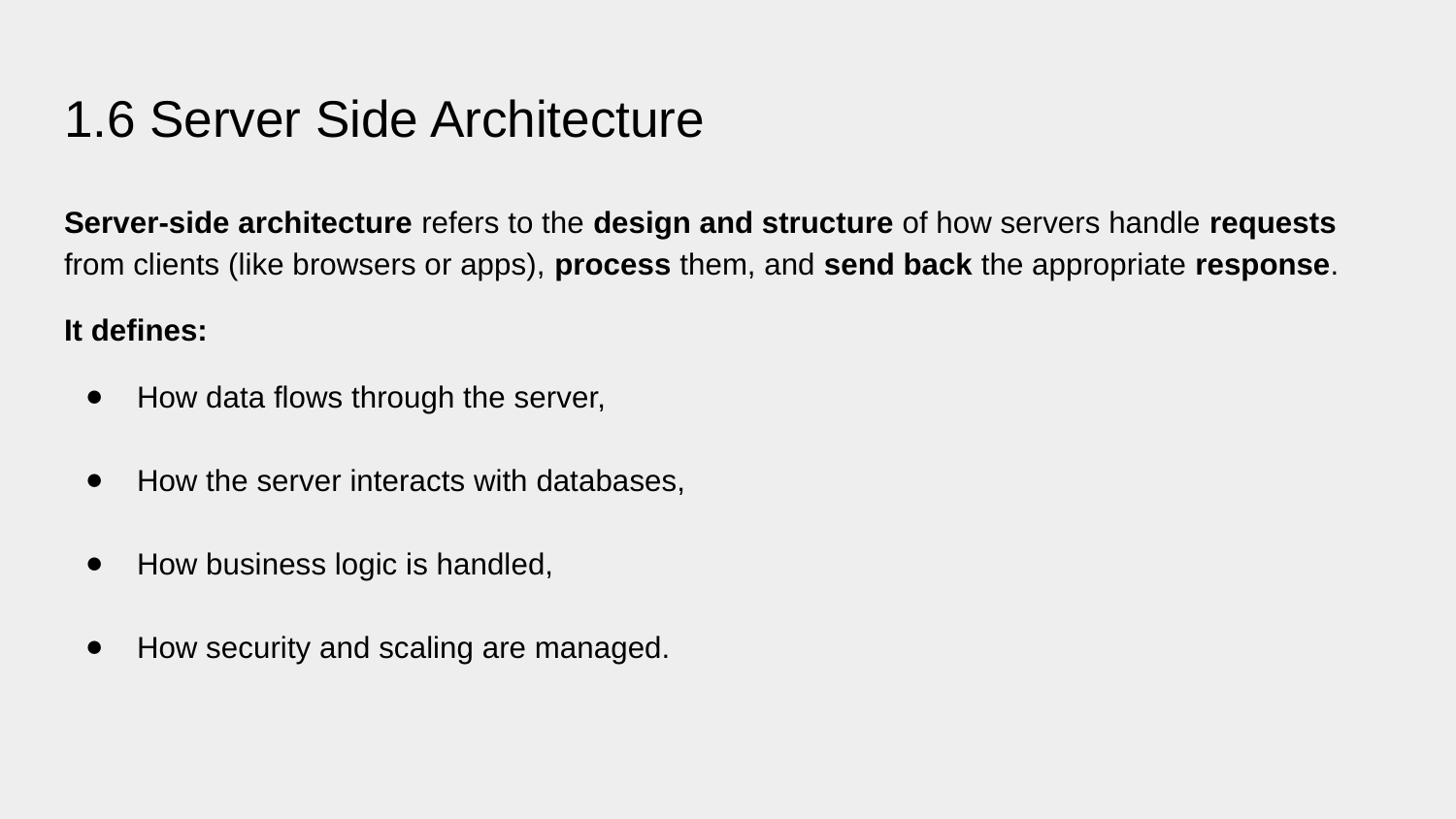

# 1.6 Server Side Architecture
Server-side architecture refers to the design and structure of how servers handle requests from clients (like browsers or apps), process them, and send back the appropriate response.
It defines:
How data flows through the server,
How the server interacts with databases,
How business logic is handled,
How security and scaling are managed.